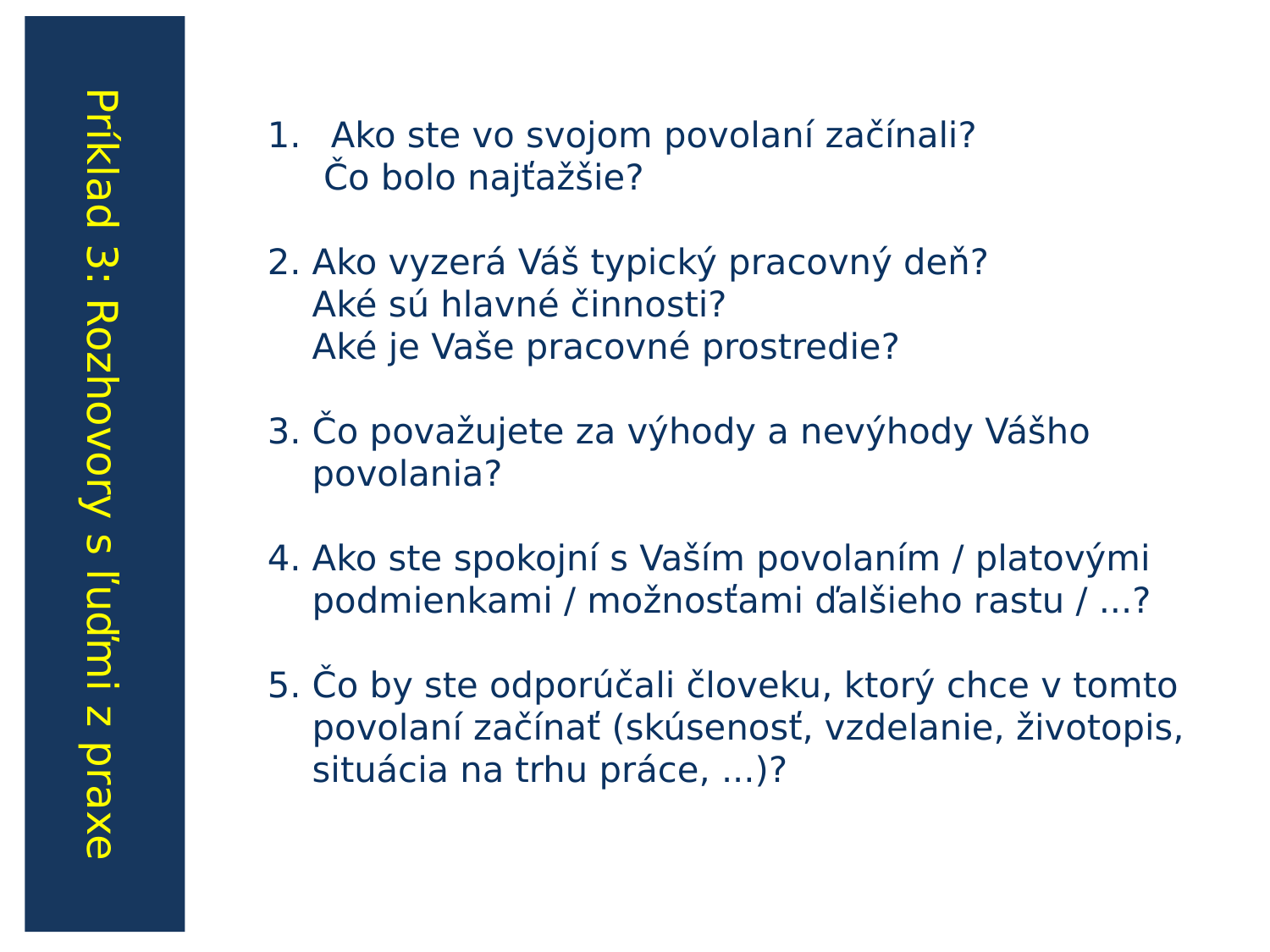

Príklad 3: Rozhovory s ľuďmi z praxe
Ako ste vo svojom povolaní začínali?
     Čo bolo najťažšie?

2. Ako vyzerá Váš typický pracovný deň?
    Aké sú hlavné činnosti?
    Aké je Vaše pracovné prostredie?

3. Čo považujete za výhody a nevýhody Vášho
    povolania?

4. Ako ste spokojní s Vaším povolaním / platovými
    podmienkami / možnosťami ďalšieho rastu / ...?

5. Čo by ste odporúčali človeku, ktorý chce v tomto
    povolaní začínať (skúsenosť, vzdelanie, životopis,
    situácia na trhu práce, ...)?